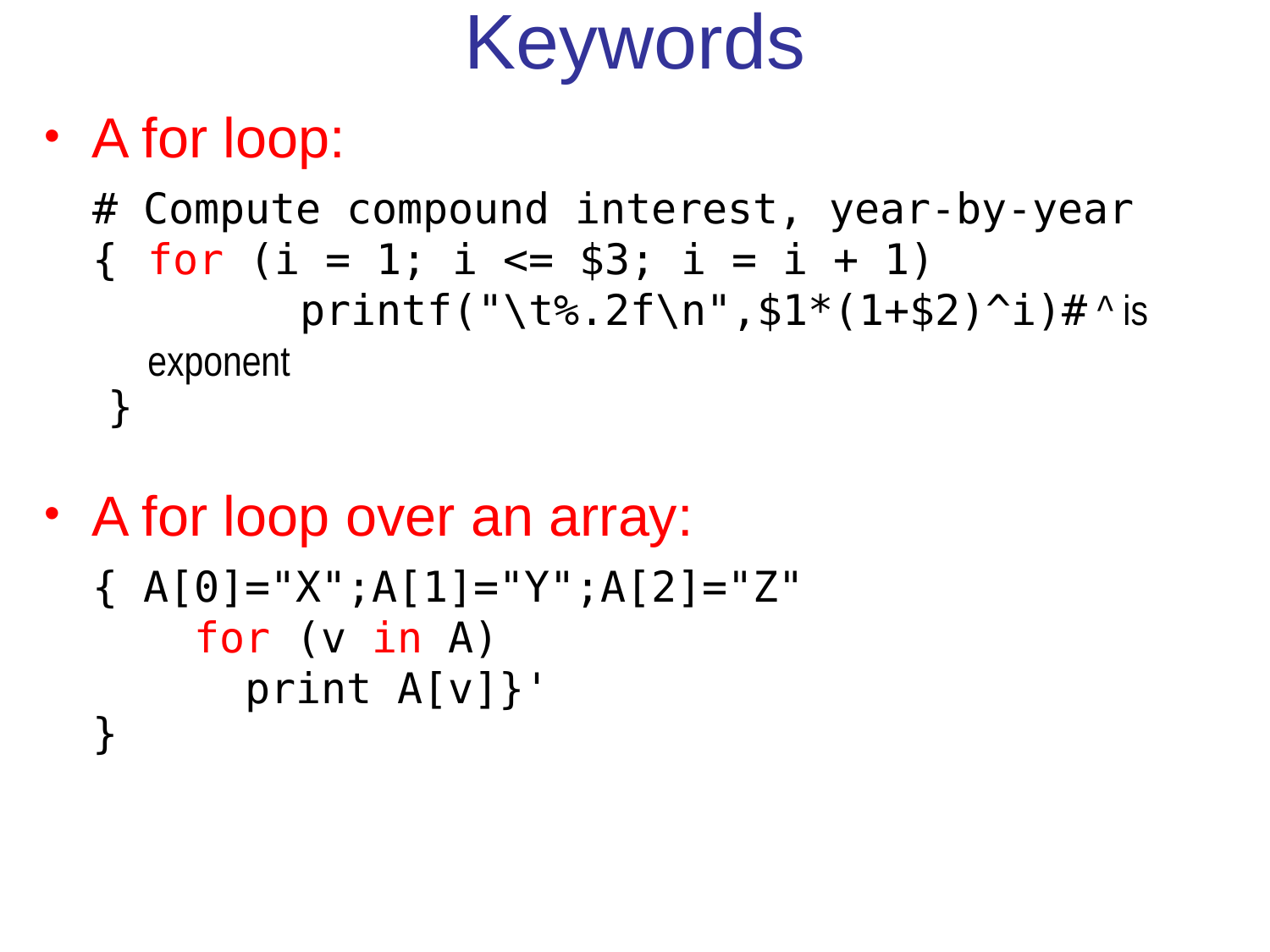

Keywords
A for loop:

# Compute compound interest, year-by-year
{	for (i = 1; i <= $3; i = i + 1)
		 printf("\t%.2f\n",$1*(1+$2)^i)# ^ is exponent
}

A for loop over an array:

{ A[0]="X";A[1]="Y";A[2]="Z"
    for (v in A)
      print A[v]}'
}